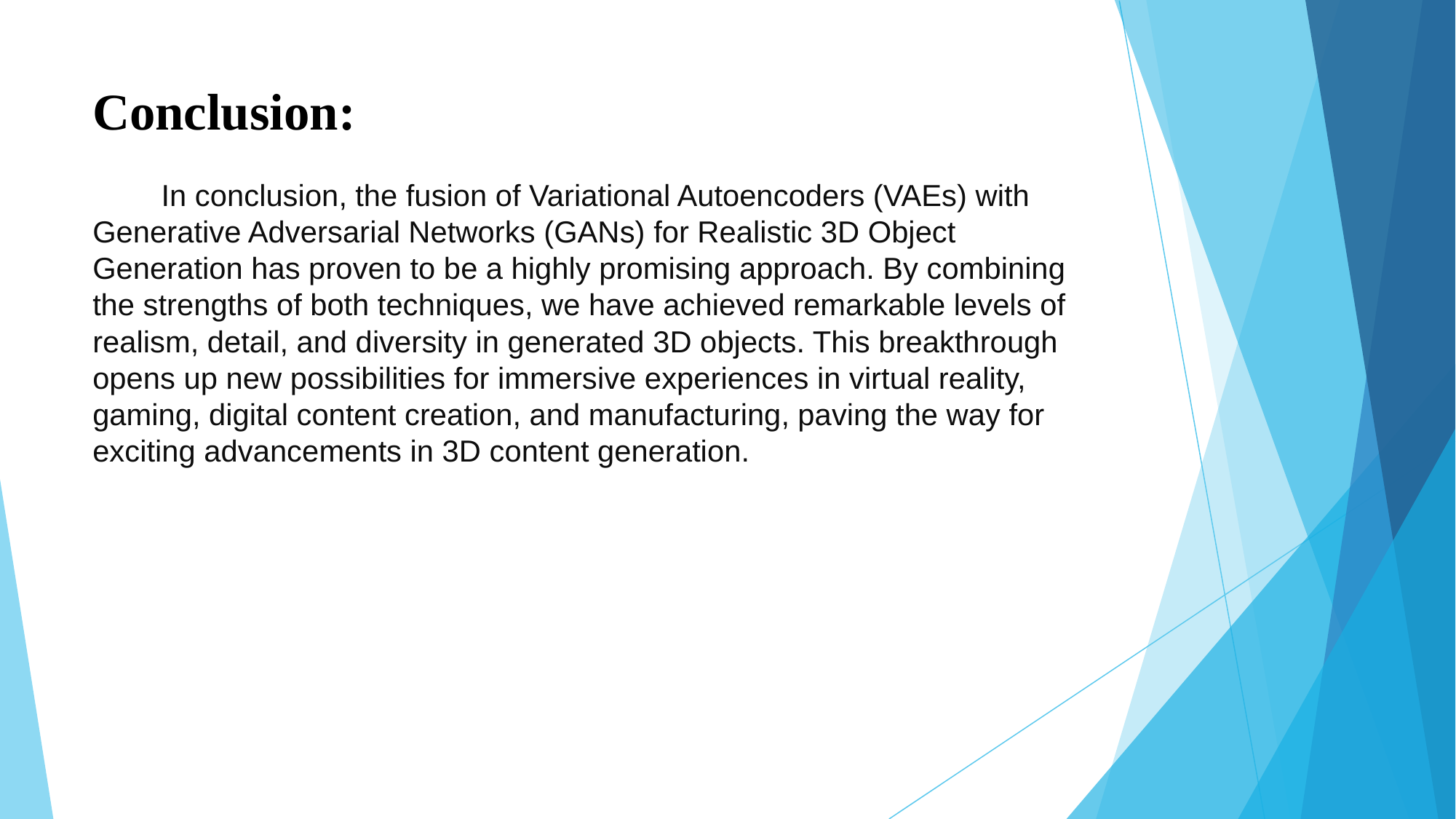

Conclusion:

         In conclusion, the fusion of Variational Autoencoders (VAEs) with Generative Adversarial Networks (GANs) for Realistic 3D Object Generation has proven to be a highly promising approach. By combining the strengths of both techniques, we have achieved remarkable levels of realism, detail, and diversity in generated 3D objects. This breakthrough opens up new possibilities for immersive experiences in virtual reality, gaming, digital content creation, and manufacturing, paving the way for exciting advancements in 3D content generation.